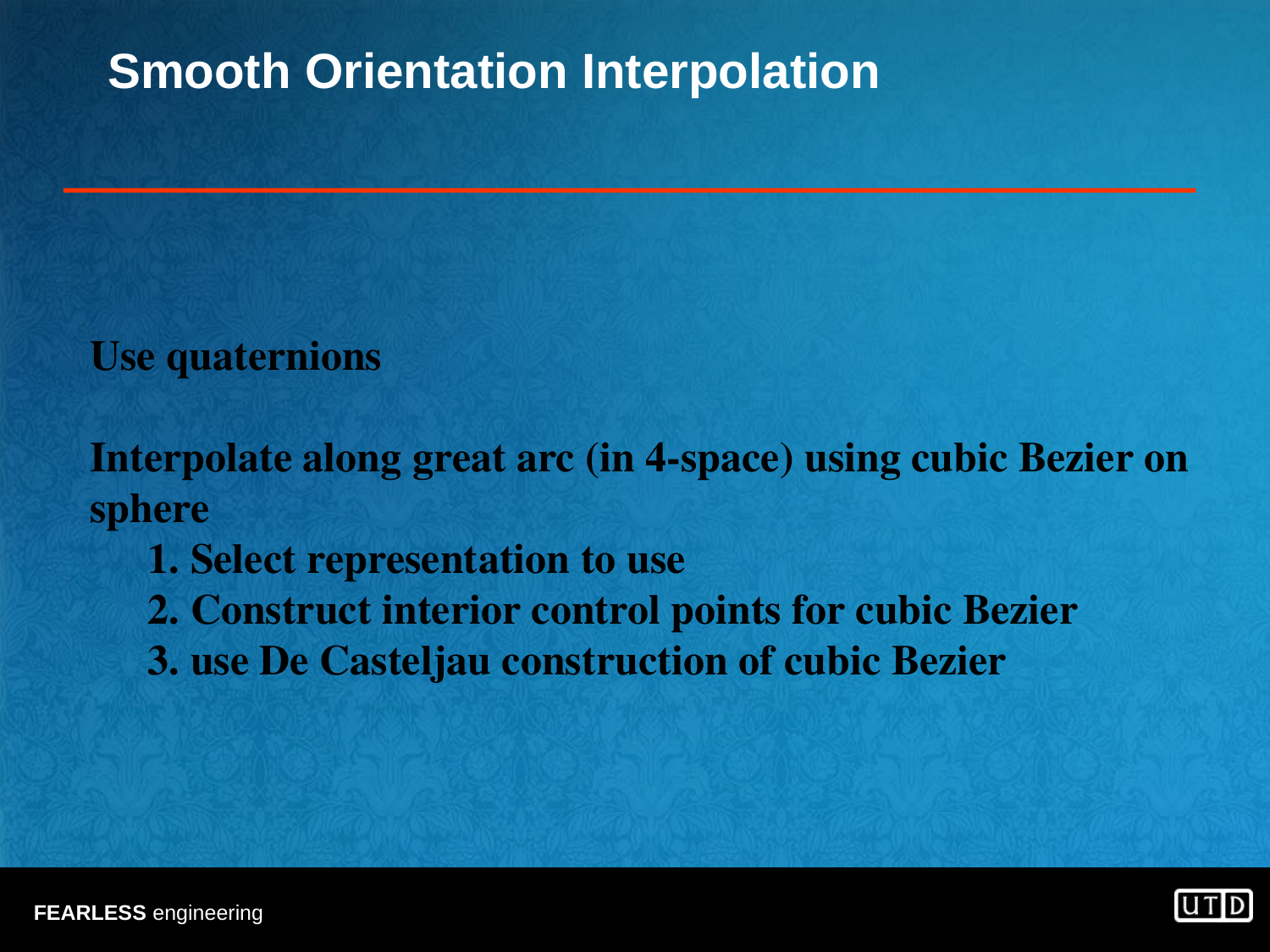

# Smooth Orientation Interpolation

Use quaternions

Interpolate along great arc (in 4-space) using cubic Bezier on sphere
1. Select representation to use
2. Construct interior control points for cubic Bezier
3. use De Casteljau construction of cubic Bezier